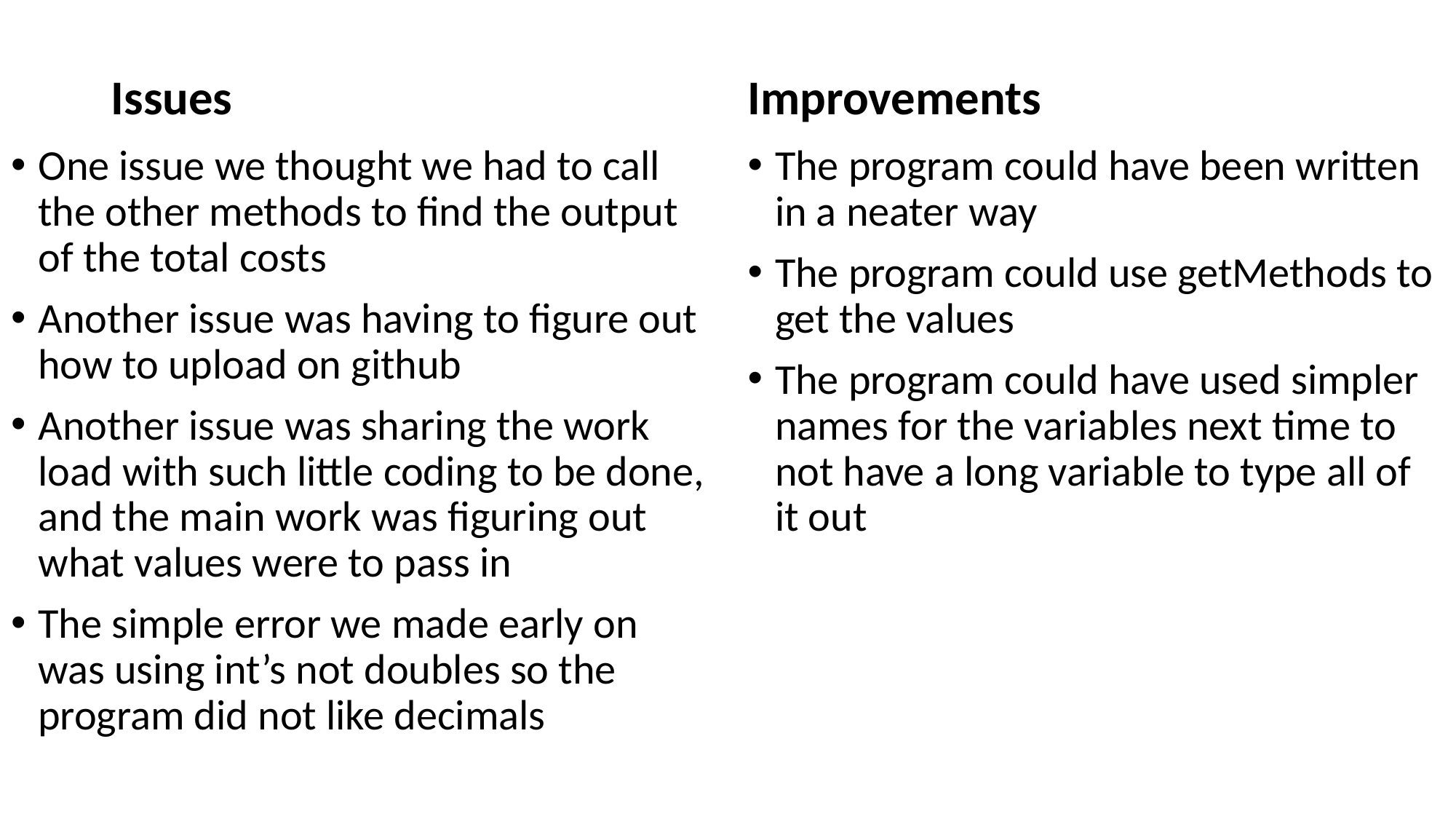

Issues
Improvements
The program could have been written in a neater way
The program could use getMethods to get the values
The program could have used simpler names for the variables next time to not have a long variable to type all of it out
One issue we thought we had to call the other methods to find the output of the total costs
Another issue was having to figure out how to upload on github
Another issue was sharing the work load with such little coding to be done, and the main work was figuring out what values were to pass in
The simple error we made early on was using int’s not doubles so the program did not like decimals